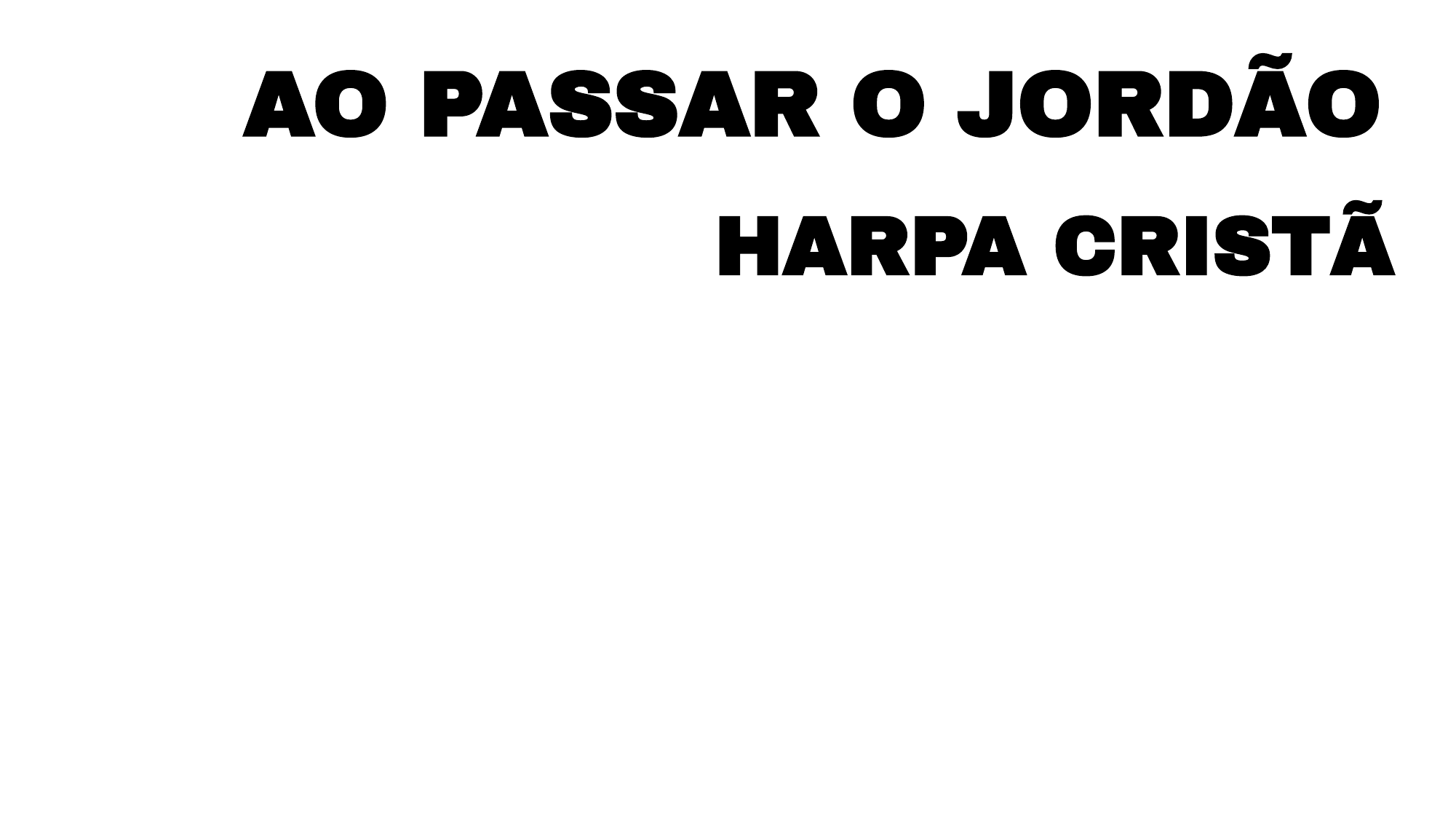

# AO PASSAR O JORDÃO
HARPA CRISTÃ